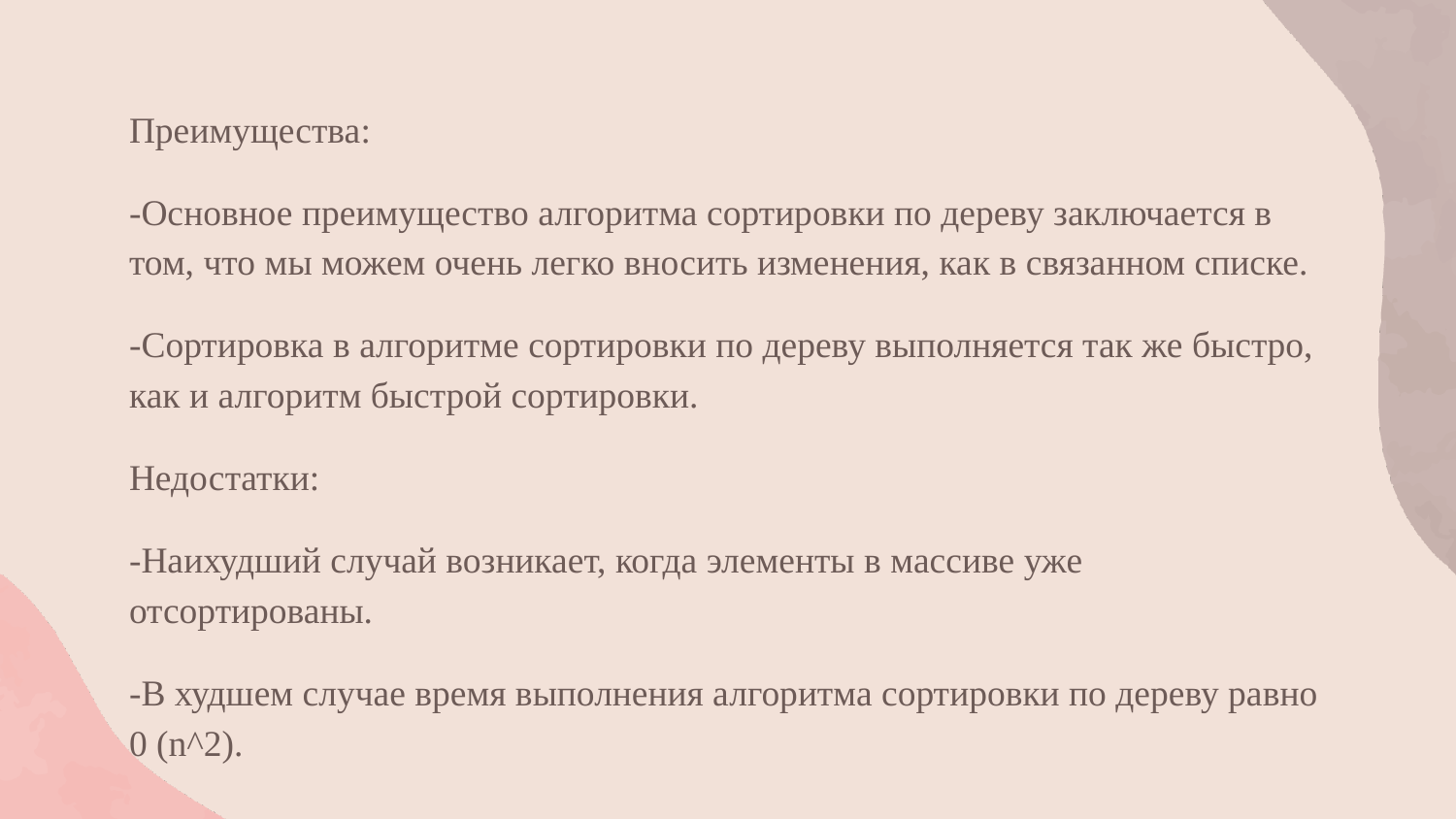

Преимущества:
-Основное преимущество алгоритма сортировки по дереву заключается в том, что мы можем очень легко вносить изменения, как в связанном списке.
-Сортировка в алгоритме сортировки по дереву выполняется так же быстро, как и алгоритм быстрой сортировки.
Недостатки:
-Наихудший случай возникает, когда элементы в массиве уже отсортированы.
-В худшем случае время выполнения алгоритма сортировки по дереву равно 0 (n^2).